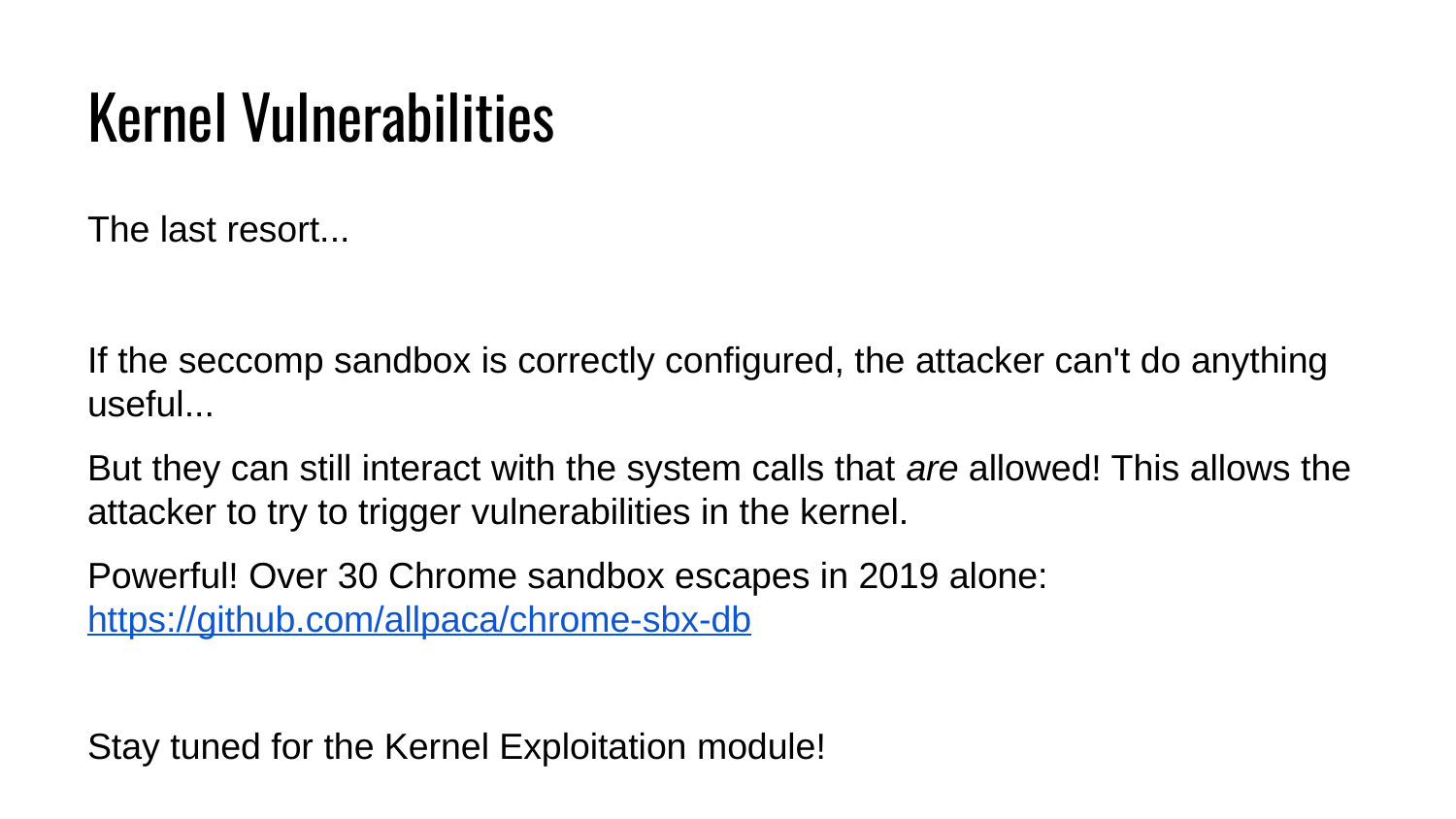

# Kernel Vulnerabilities
The last resort...

If the seccomp sandbox is correctly configured, the attacker can't do anything useful...
But they can still interact with the system calls that are allowed! This allows the attacker to try to trigger vulnerabilities in the kernel.
Powerful! Over 30 Chrome sandbox escapes in 2019 alone: https://github.com/allpaca/chrome-sbx-db

Stay tuned for the Kernel Exploitation module!